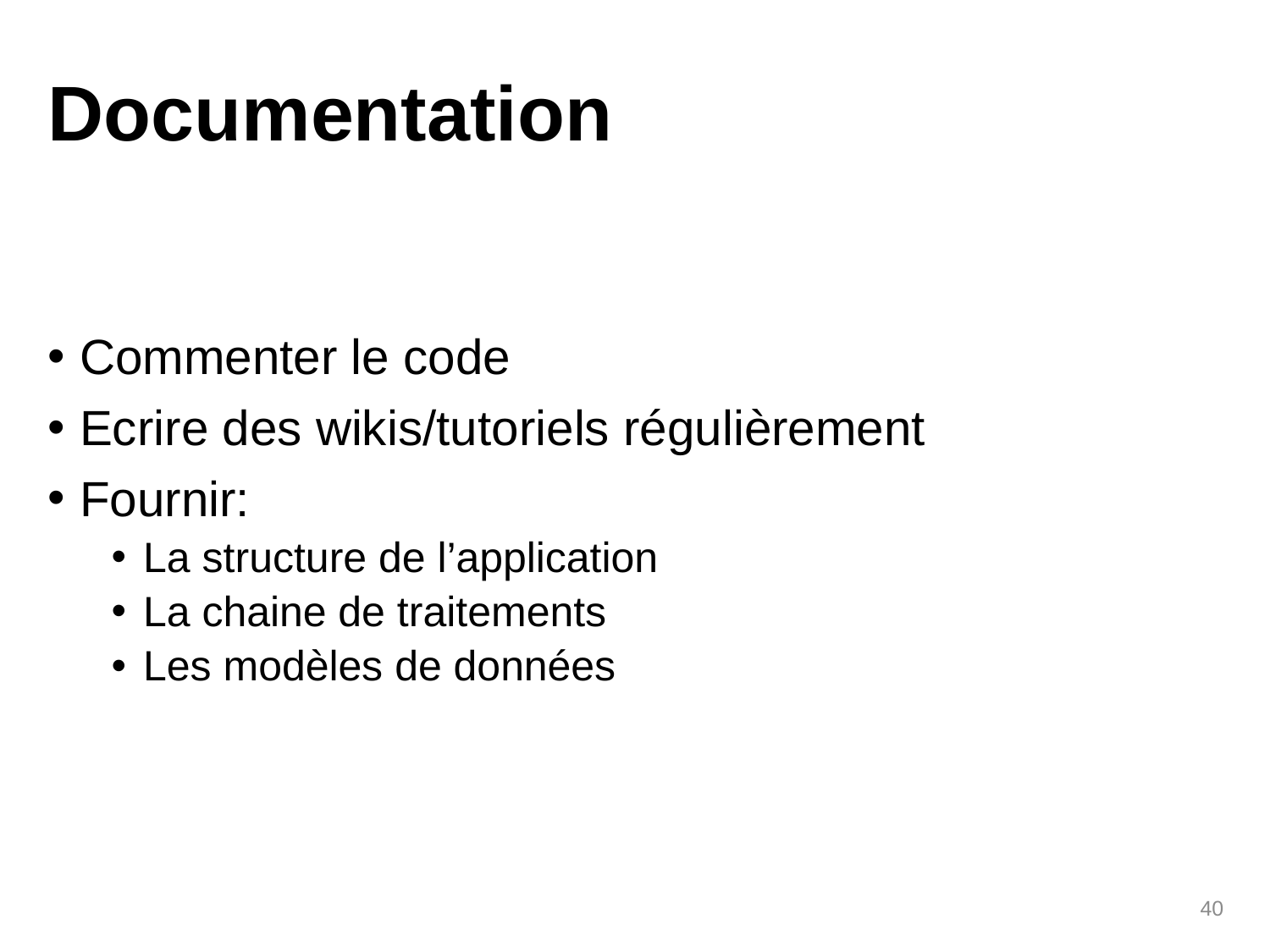

# Documentation
Commenter le code
Ecrire des wikis/tutoriels régulièrement
Fournir:
La structure de l’application
La chaine de traitements
Les modèles de données

40